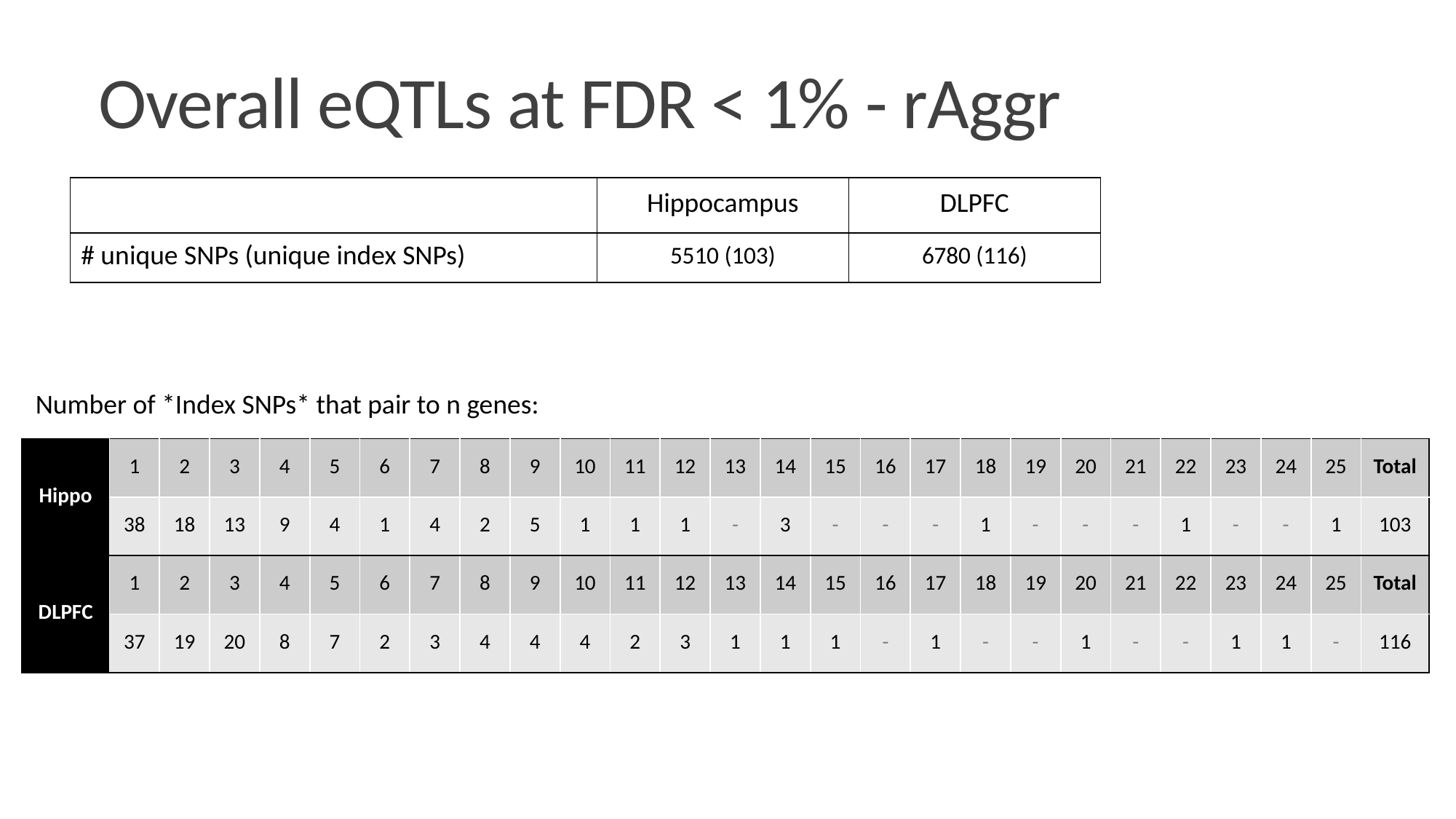

# Overall eQTLs at FDR < 1% - rAggr
|  | Hippocampus | DLPFC |
| --- | --- | --- |
| # unique SNPs (unique index SNPs) | 5510 (103) | 6780 (116) |
Number of *Index SNPs* that pair to n genes:
| Hippo | 1 | 2 | 3 | 4 | 5 | 6 | 7 | 8 | 9 | 10 | 11 | 12 | 13 | 14 | 15 | 16 | 17 | 18 | 19 | 20 | 21 | 22 | 23 | 24 | 25 | Total |
| --- | --- | --- | --- | --- | --- | --- | --- | --- | --- | --- | --- | --- | --- | --- | --- | --- | --- | --- | --- | --- | --- | --- | --- | --- | --- | --- |
|  | 38 | 18 | 13 | 9 | 4 | 1 | 4 | 2 | 5 | 1 | 1 | 1 | - | 3 | - | - | - | 1 | - | - | - | 1 | - | - | 1 | 103 |
| DLPFC | 1 | 2 | 3 | 4 | 5 | 6 | 7 | 8 | 9 | 10 | 11 | 12 | 13 | 14 | 15 | 16 | 17 | 18 | 19 | 20 | 21 | 22 | 23 | 24 | 25 | Total |
|  | 37 | 19 | 20 | 8 | 7 | 2 | 3 | 4 | 4 | 4 | 2 | 3 | 1 | 1 | 1 | - | 1 | - | - | 1 | - | - | 1 | 1 | - | 116 |